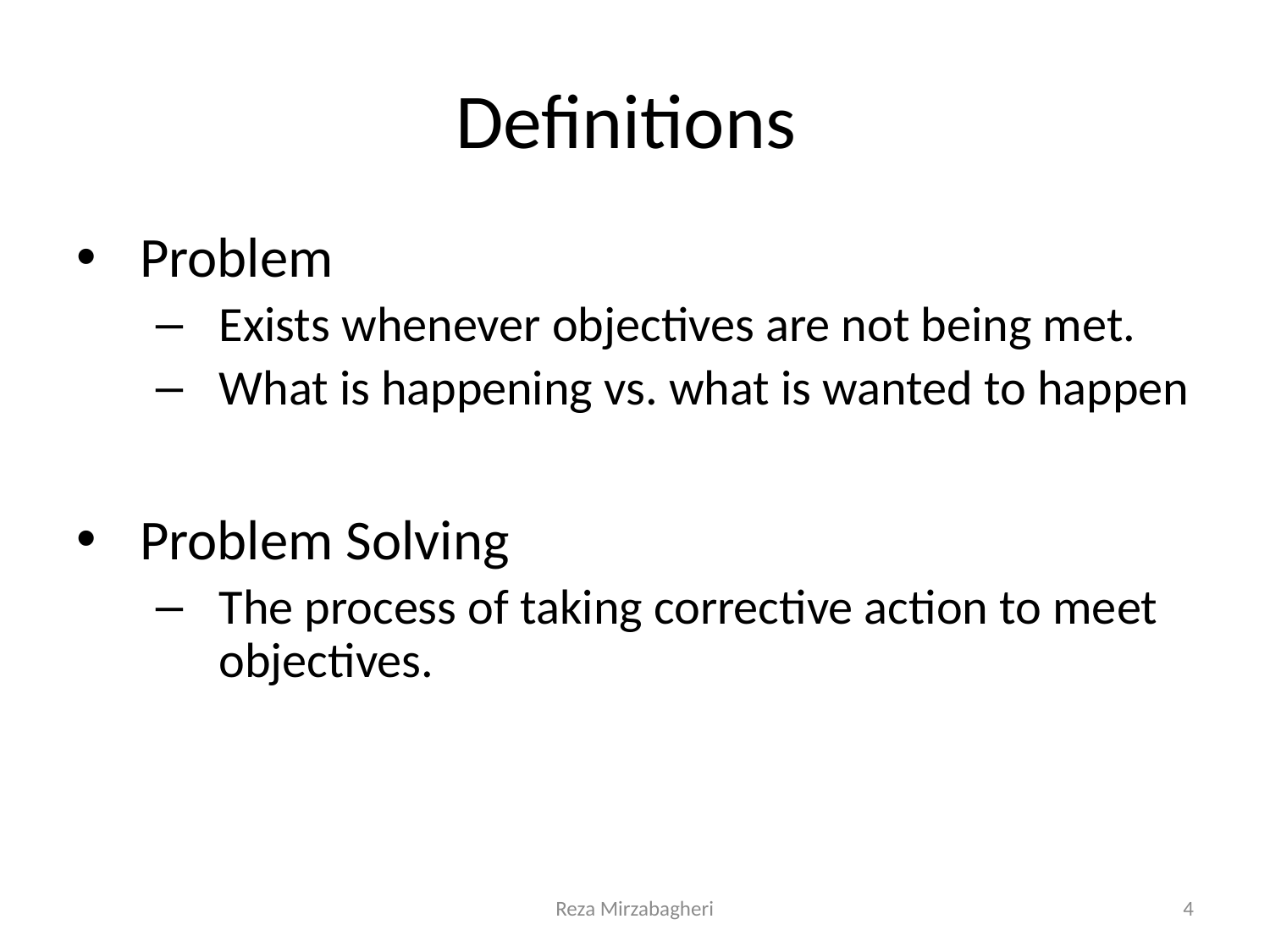

# Definitions
Problem
Exists whenever objectives are not being met.
What is happening vs. what is wanted to happen

Problem Solving
The process of taking corrective action to meet objectives.

Reza Mirzabagheri
4